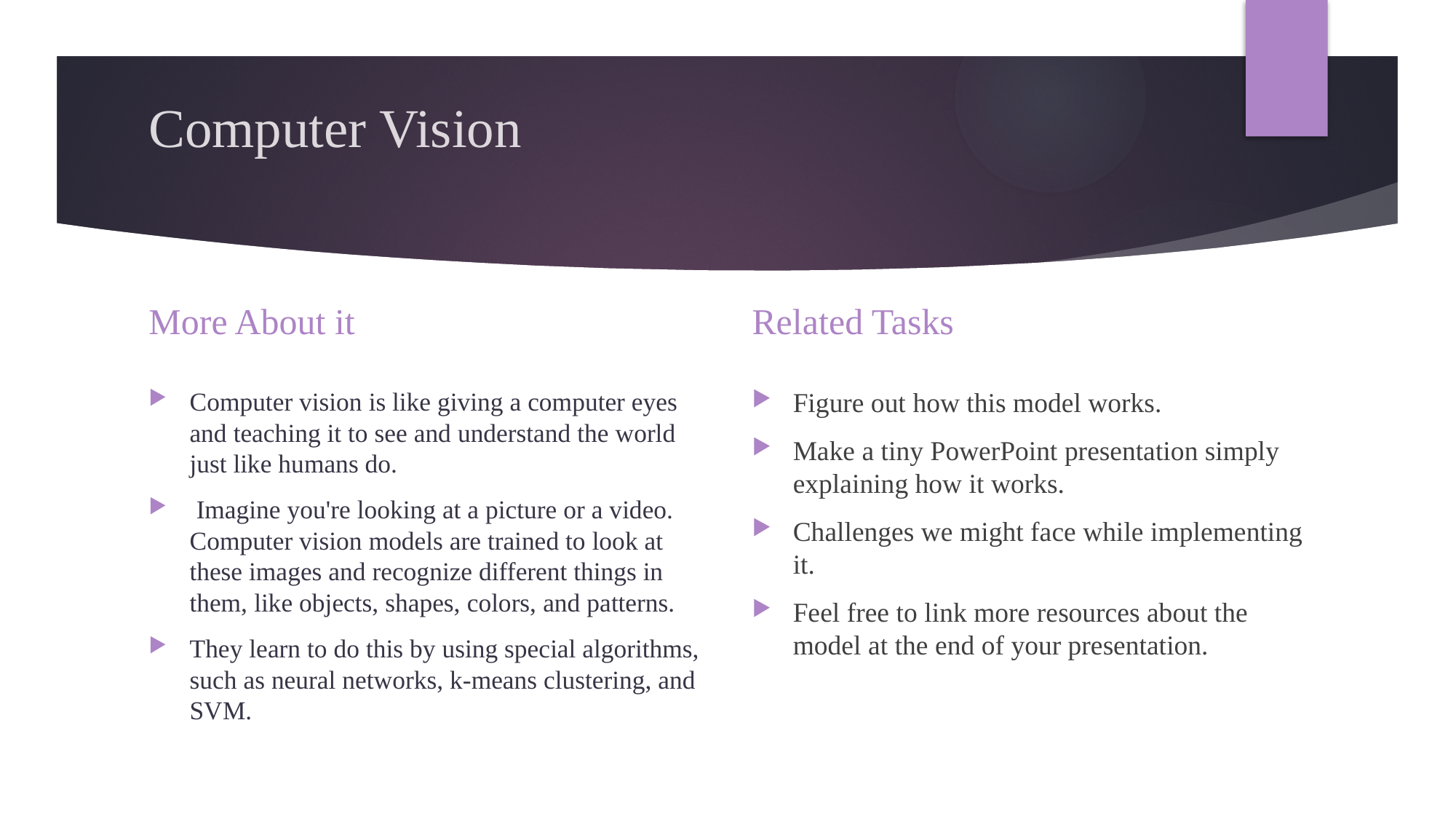

# Computer Vision
More About it
Related Tasks
Computer vision is like giving a computer eyes and teaching it to see and understand the world just like humans do.
 Imagine you're looking at a picture or a video. Computer vision models are trained to look at these images and recognize different things in them, like objects, shapes, colors, and patterns.
They learn to do this by using special algorithms, such as neural networks, k-means clustering, and SVM.

Figure out how this model works.
Make a tiny PowerPoint presentation simply explaining how it works.
Challenges we might face while implementing it.
Feel free to link more resources about the model at the end of your presentation.